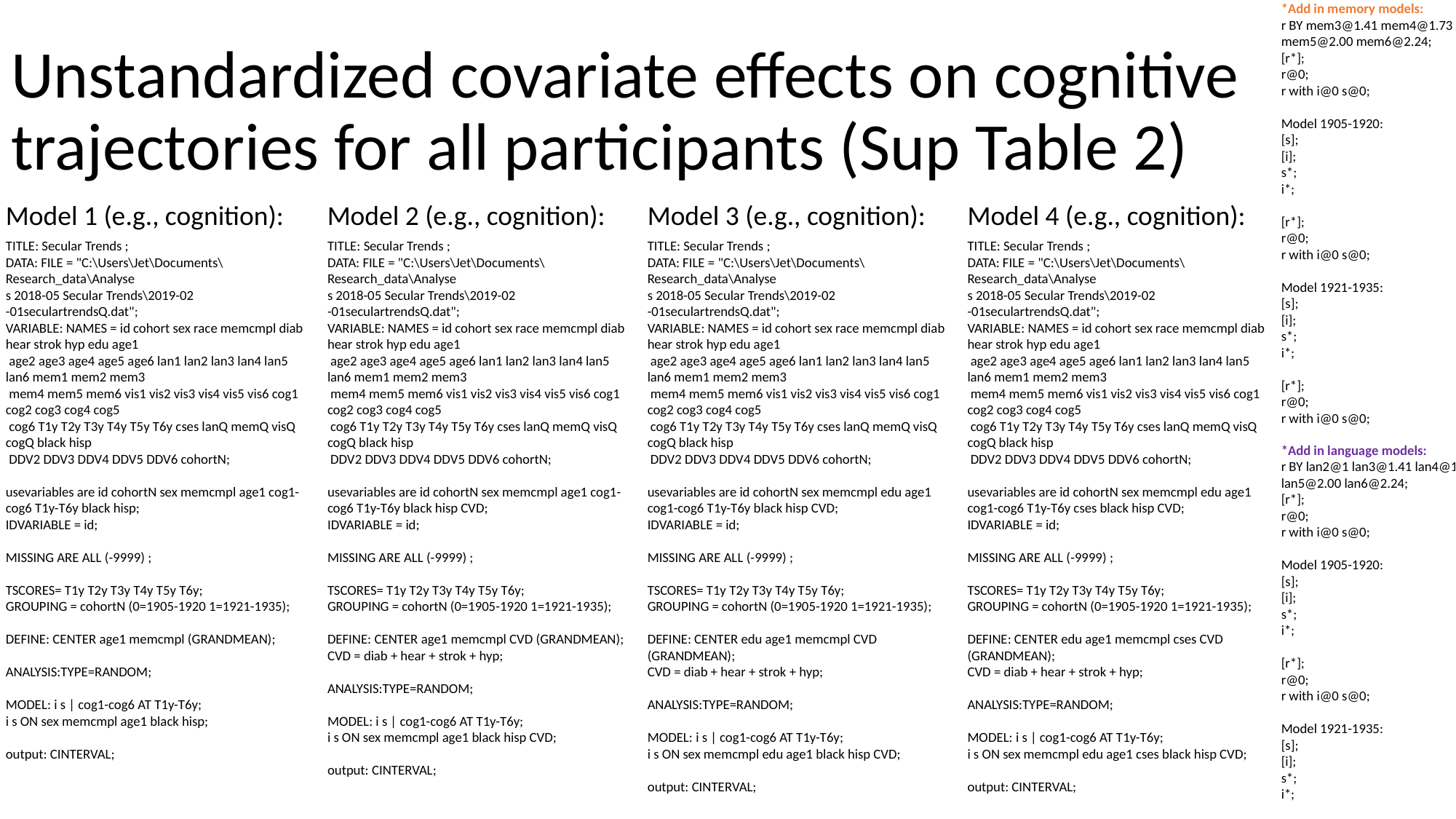

*Add in memory models:
r BY mem3@1.41 mem4@1.73 mem5@2.00 mem6@2.24;
[r*];
r@0;
r with i@0 s@0;

Model 1905-1920:
[s];
[i];
s*;
i*;

[r*];
r@0;
r with i@0 s@0;

Model 1921-1935:
[s];
[i];
s*;
i*;

[r*];
r@0;
r with i@0 s@0;
# Unstandardized covariate effects on cognitive trajectories for all participants (Sup Table 2)
Model 1 (e.g., cognition):
Model 2 (e.g., cognition):
Model 3 (e.g., cognition):
Model 4 (e.g., cognition):
TITLE: Secular Trends ;
DATA: FILE = "C:\Users\Jet\Documents\Research_data\Analyse
s 2018-05 Secular Trends\2019-02
-01seculartrendsQ.dat";
VARIABLE: NAMES = id cohort sex race memcmpl diab hear strok hyp edu age1
 age2 age3 age4 age5 age6 lan1 lan2 lan3 lan4 lan5 lan6 mem1 mem2 mem3
 mem4 mem5 mem6 vis1 vis2 vis3 vis4 vis5 vis6 cog1 cog2 cog3 cog4 cog5
 cog6 T1y T2y T3y T4y T5y T6y cses lanQ memQ visQ cogQ black hisp
 DDV2 DDV3 DDV4 DDV5 DDV6 cohortN;

usevariables are id cohortN sex memcmpl age1 cog1-cog6 T1y-T6y black hisp;
IDVARIABLE = id;

MISSING ARE ALL (-9999) ;

TSCORES= T1y T2y T3y T4y T5y T6y;
GROUPING = cohortN (0=1905-1920 1=1921-1935);

DEFINE: CENTER age1 memcmpl (GRANDMEAN);

ANALYSIS:TYPE=RANDOM;

MODEL: i s | cog1-cog6 AT T1y-T6y;
i s ON sex memcmpl age1 black hisp;

output: CINTERVAL;

TITLE: Secular Trends ;
DATA: FILE = "C:\Users\Jet\Documents\Research_data\Analyse
s 2018-05 Secular Trends\2019-02
-01seculartrendsQ.dat";
VARIABLE: NAMES = id cohort sex race memcmpl diab hear strok hyp edu age1
 age2 age3 age4 age5 age6 lan1 lan2 lan3 lan4 lan5 lan6 mem1 mem2 mem3
 mem4 mem5 mem6 vis1 vis2 vis3 vis4 vis5 vis6 cog1 cog2 cog3 cog4 cog5
 cog6 T1y T2y T3y T4y T5y T6y cses lanQ memQ visQ cogQ black hisp
 DDV2 DDV3 DDV4 DDV5 DDV6 cohortN;

usevariables are id cohortN sex memcmpl age1 cog1-cog6 T1y-T6y black hisp CVD;
IDVARIABLE = id;

MISSING ARE ALL (-9999) ;

TSCORES= T1y T2y T3y T4y T5y T6y;
GROUPING = cohortN (0=1905-1920 1=1921-1935);

DEFINE: CENTER age1 memcmpl CVD (GRANDMEAN);
CVD = diab + hear + strok + hyp;

ANALYSIS:TYPE=RANDOM;

MODEL: i s | cog1-cog6 AT T1y-T6y;
i s ON sex memcmpl age1 black hisp CVD;

output: CINTERVAL;

TITLE: Secular Trends ;
DATA: FILE = "C:\Users\Jet\Documents\Research_data\Analyse
s 2018-05 Secular Trends\2019-02
-01seculartrendsQ.dat";
VARIABLE: NAMES = id cohort sex race memcmpl diab hear strok hyp edu age1
 age2 age3 age4 age5 age6 lan1 lan2 lan3 lan4 lan5 lan6 mem1 mem2 mem3
 mem4 mem5 mem6 vis1 vis2 vis3 vis4 vis5 vis6 cog1 cog2 cog3 cog4 cog5
 cog6 T1y T2y T3y T4y T5y T6y cses lanQ memQ visQ cogQ black hisp
 DDV2 DDV3 DDV4 DDV5 DDV6 cohortN;

usevariables are id cohortN sex memcmpl edu age1 cog1-cog6 T1y-T6y black hisp CVD;
IDVARIABLE = id;

MISSING ARE ALL (-9999) ;

TSCORES= T1y T2y T3y T4y T5y T6y;
GROUPING = cohortN (0=1905-1920 1=1921-1935);

DEFINE: CENTER edu age1 memcmpl CVD (GRANDMEAN);
CVD = diab + hear + strok + hyp;

ANALYSIS:TYPE=RANDOM;

MODEL: i s | cog1-cog6 AT T1y-T6y;
i s ON sex memcmpl edu age1 black hisp CVD;

output: CINTERVAL;

TITLE: Secular Trends ;
DATA: FILE = "C:\Users\Jet\Documents\Research_data\Analyse
s 2018-05 Secular Trends\2019-02
-01seculartrendsQ.dat";
VARIABLE: NAMES = id cohort sex race memcmpl diab hear strok hyp edu age1
 age2 age3 age4 age5 age6 lan1 lan2 lan3 lan4 lan5 lan6 mem1 mem2 mem3
 mem4 mem5 mem6 vis1 vis2 vis3 vis4 vis5 vis6 cog1 cog2 cog3 cog4 cog5
 cog6 T1y T2y T3y T4y T5y T6y cses lanQ memQ visQ cogQ black hisp
 DDV2 DDV3 DDV4 DDV5 DDV6 cohortN;

usevariables are id cohortN sex memcmpl edu age1 cog1-cog6 T1y-T6y cses black hisp CVD;
IDVARIABLE = id;

MISSING ARE ALL (-9999) ;

TSCORES= T1y T2y T3y T4y T5y T6y;
GROUPING = cohortN (0=1905-1920 1=1921-1935);

DEFINE: CENTER edu age1 memcmpl cses CVD (GRANDMEAN);
CVD = diab + hear + strok + hyp;

ANALYSIS:TYPE=RANDOM;

MODEL: i s | cog1-cog6 AT T1y-T6y;
i s ON sex memcmpl edu age1 cses black hisp CVD;

output: CINTERVAL;

*Add in language models:
r BY lan2@1 lan3@1.41 lan4@1.73 lan5@2.00 lan6@2.24;
[r*];
r@0;
r with i@0 s@0;

Model 1905-1920:
[s];
[i];
s*;
i*;

[r*];
r@0;
r with i@0 s@0;

Model 1921-1935:
[s];
[i];
s*;
i*;

[r*];
r@0;
r with i@0 s@0;